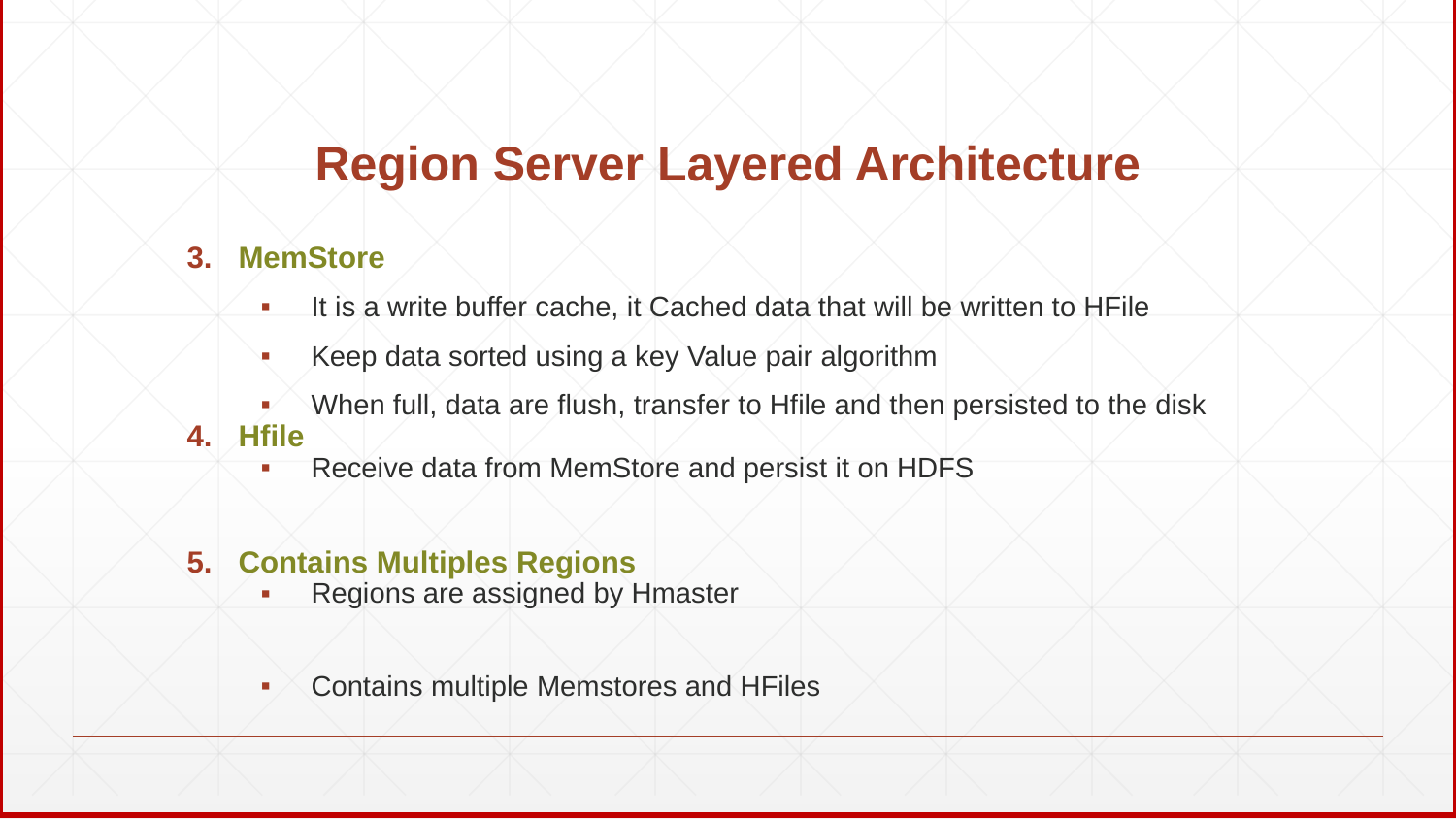

# Region Server Layered Architecture
MemStore
It is a write buffer cache, it Cached data that will be written to HFile
Keep data sorted using a key Value pair algorithm
When full, data are flush, transfer to Hfile and then persisted to the disk
Hfile
Receive data from MemStore and persist it on HDFS

Contains Multiples Regions
Regions are assigned by Hmaster

Contains multiple Memstores and HFiles